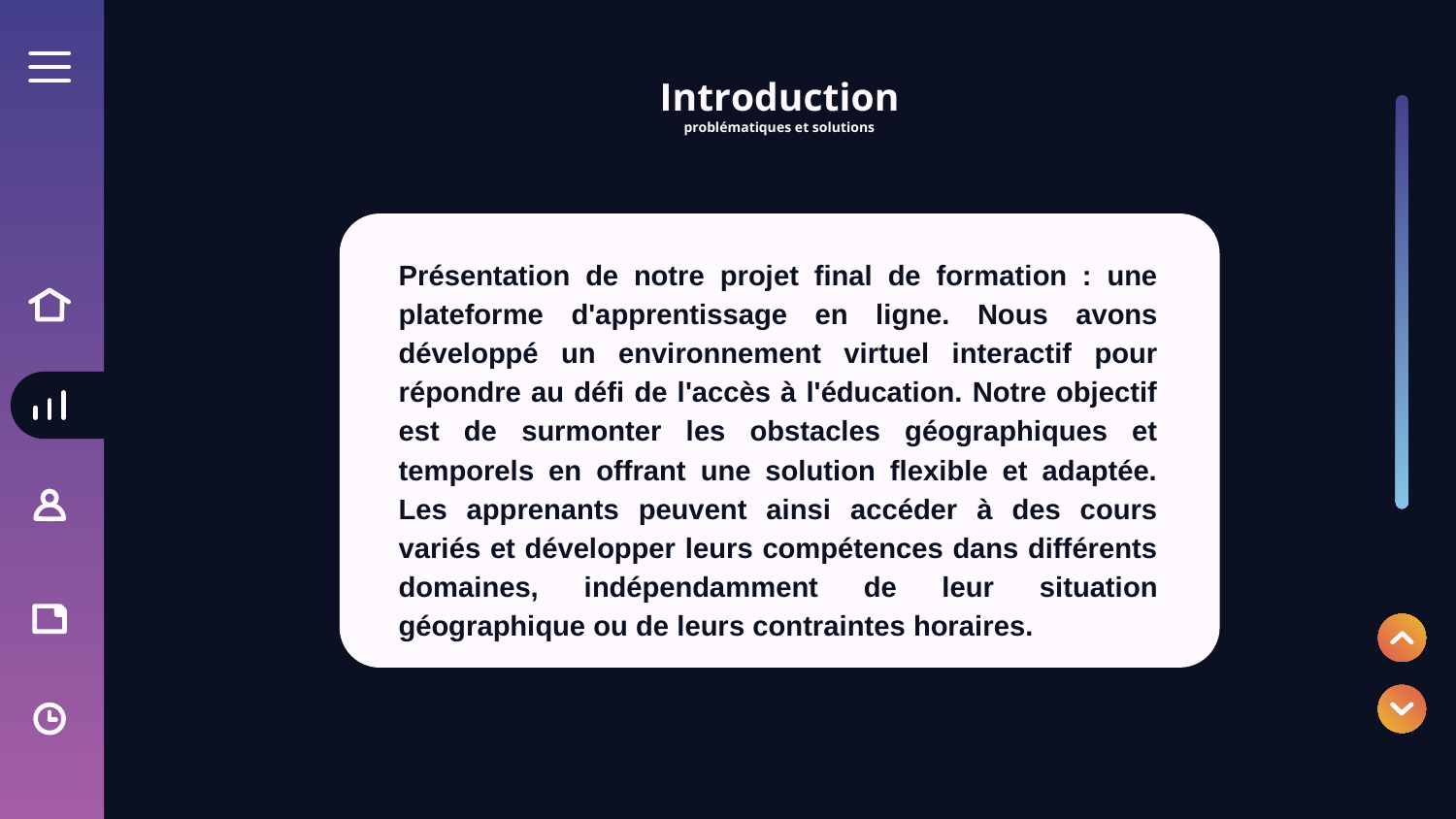

# Introduction problématiques et solutions

Présentation de notre projet final de formation : une plateforme d'apprentissage en ligne. Nous avons développé un environnement virtuel interactif pour répondre au défi de l'accès à l'éducation. Notre objectif est de surmonter les obstacles géographiques et temporels en offrant une solution flexible et adaptée. Les apprenants peuvent ainsi accéder à des cours variés et développer leurs compétences dans différents domaines, indépendamment de leur situation géographique ou de leurs contraintes horaires.